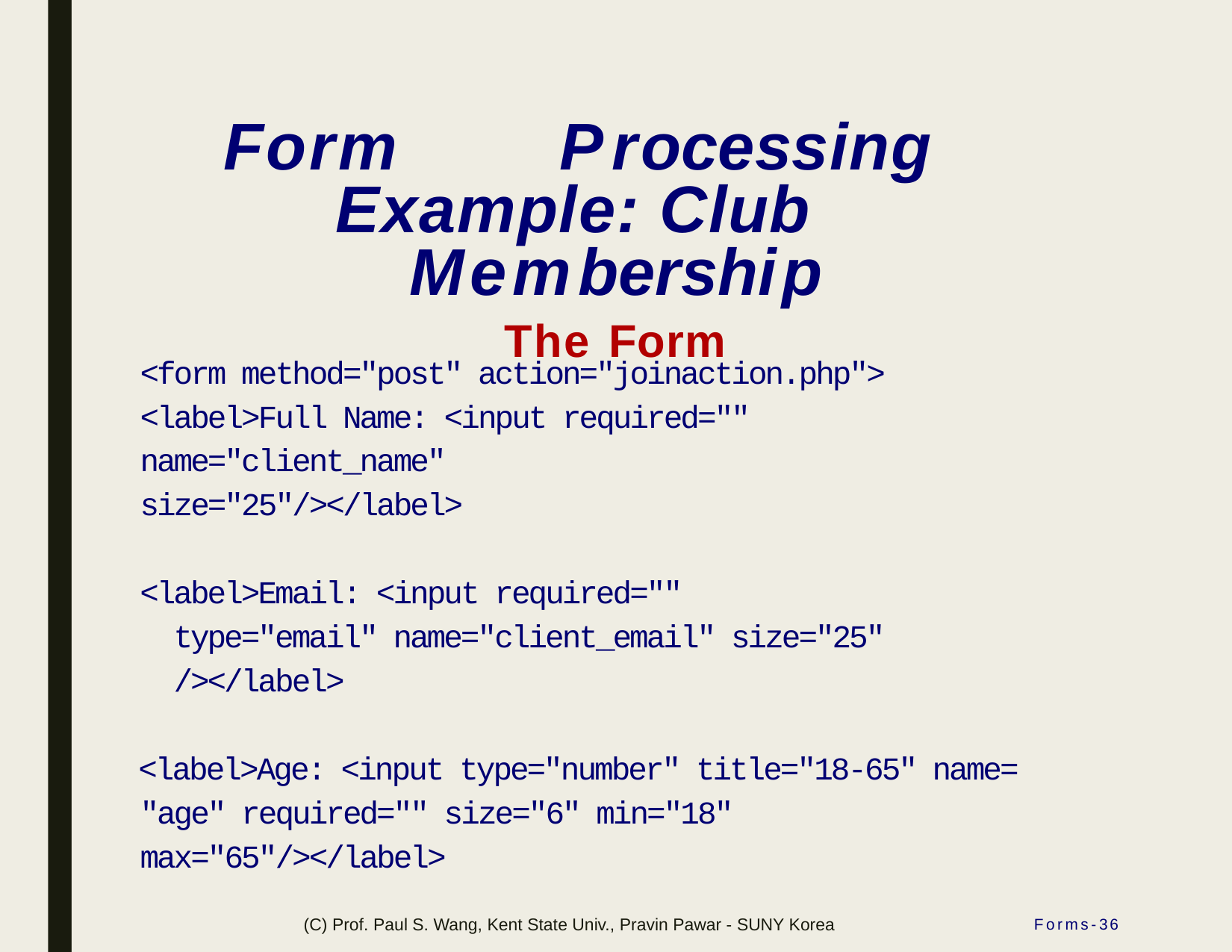

Form		Processing	Example: Club	Membership
The Form
<form method="post" action="joinaction.php">
<label>Full Name: <input required="" name="client_name" size="25"/></label>

<label>Email: <input required="" type="email" name="client_email" size="25" /></label>

<label>Age: <input type="number" title="18-65" name= "age" required="" size="6" min="18" max="65"/></label>

(C) Prof. Paul S. Wang, Kent State Univ., Pravin Pawar - SUNY Korea
Forms-36